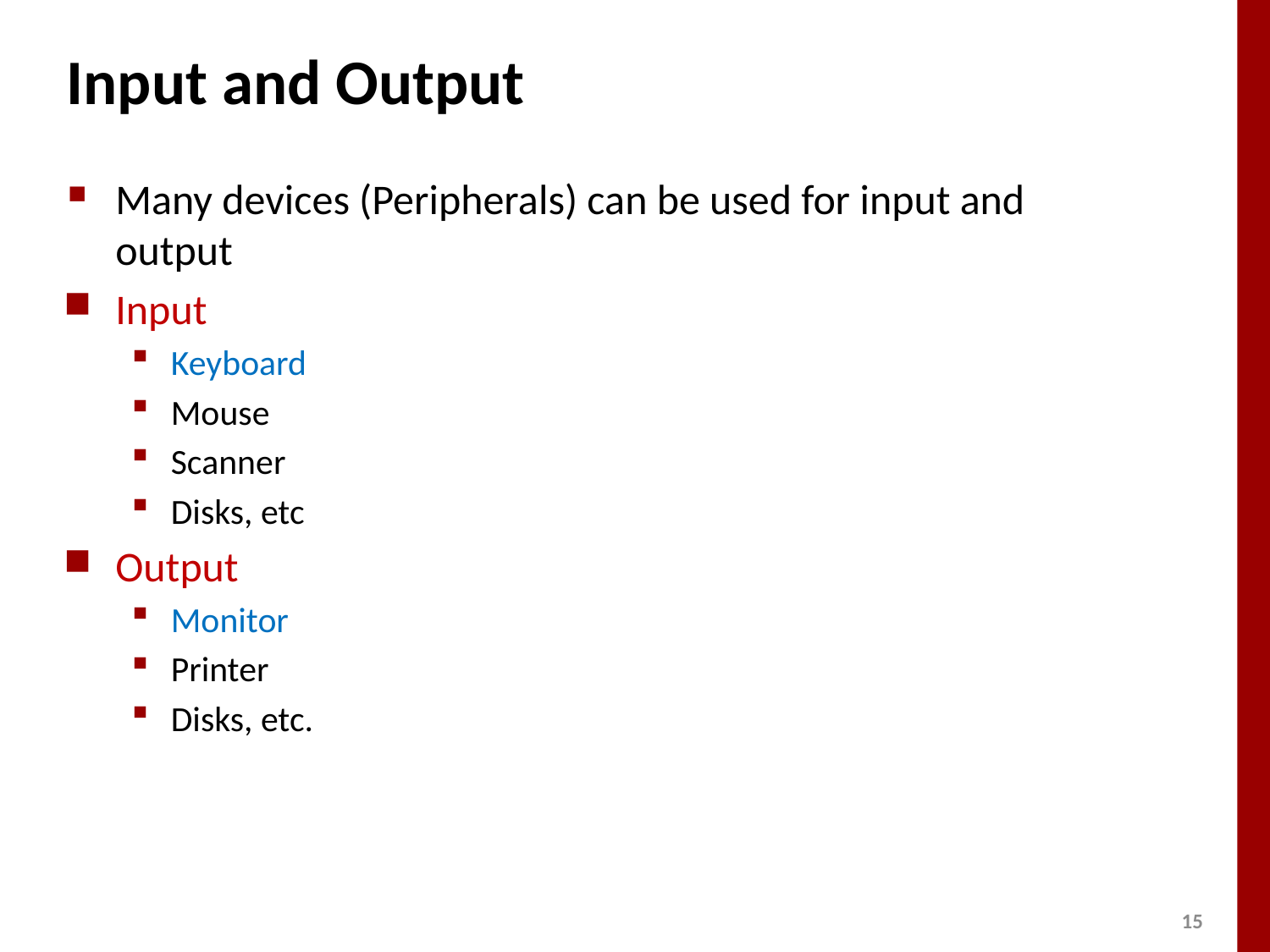

# Input and Output
Many devices (Peripherals) can be used for input and output
Input
Keyboard
Mouse
Scanner
Disks, etc
Output
Monitor
Printer
Disks, etc.